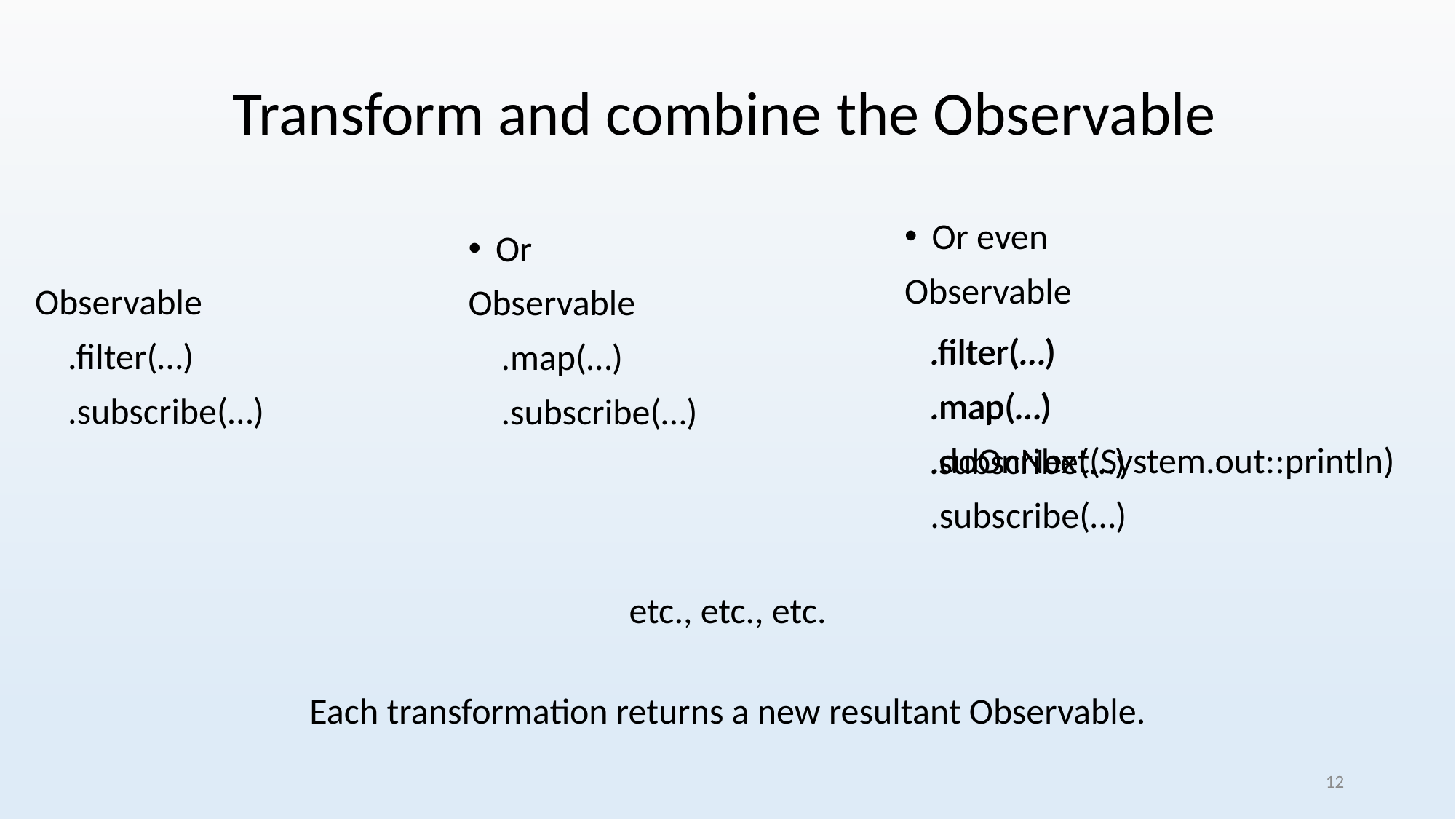

# Transform and combine the Observable
Or even
Observable

Or
Observable
    .map(…)
    .subscribe(…)
Observable
    .filter(…)
    .subscribe(…)
.filter(…)
.map(…)
.doOnNext(System.out::println)
.subscribe(…)
.filter(…)
.map(…)
.subscribe(…)
etc., etc., etc.
Each transformation returns a new resultant Observable.
12